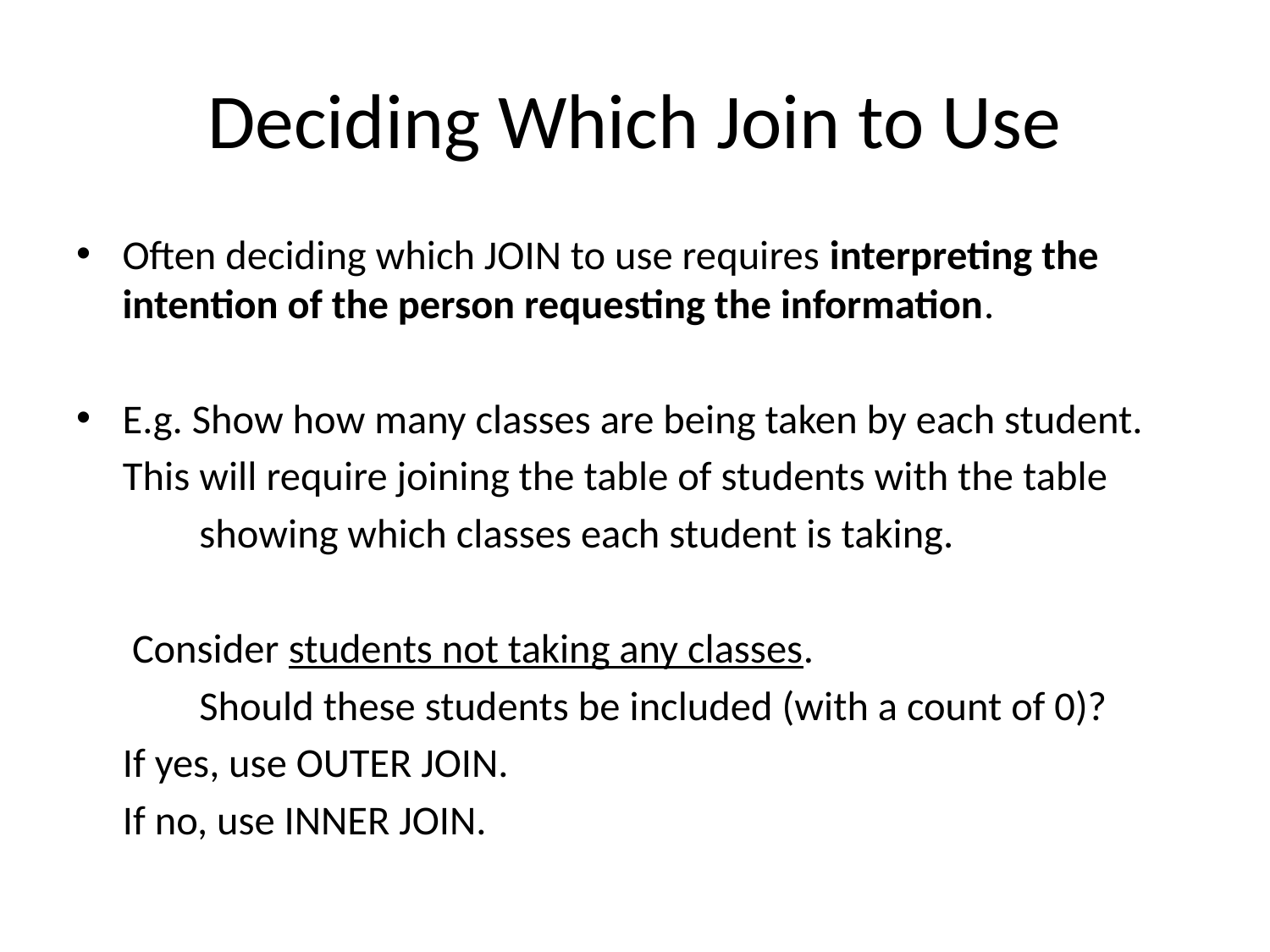

# Deciding Which Join to Use
Often deciding which JOIN to use requires interpreting the intention of the person requesting the information.

E.g. Show how many classes are being taken by each student.
     This will require joining the table of students with the table
     	showing which classes each student is taking.

      Consider students not taking any classes.
	Should these students be included (with a count of 0)?
     If yes, use OUTER JOIN.
     If no, use INNER JOIN.